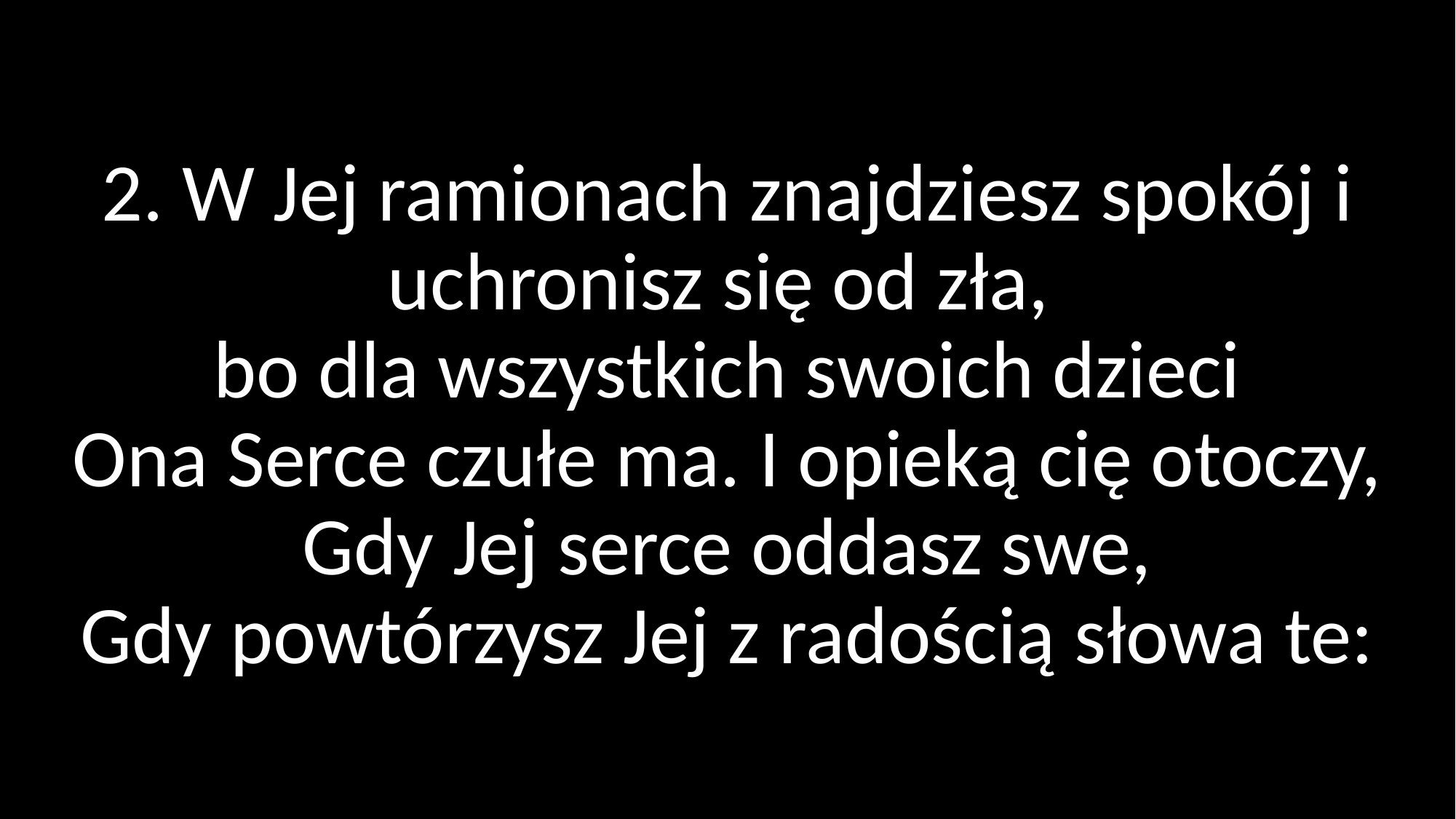

# 2. W Jej ramionach znajdziesz spokój i uchronisz się od zła, bo dla wszystkich swoich dzieci Ona Serce czułe ma. I opieką cię otoczy, Gdy Jej serce oddasz swe, Gdy powtórzysz Jej z radością słowa te: